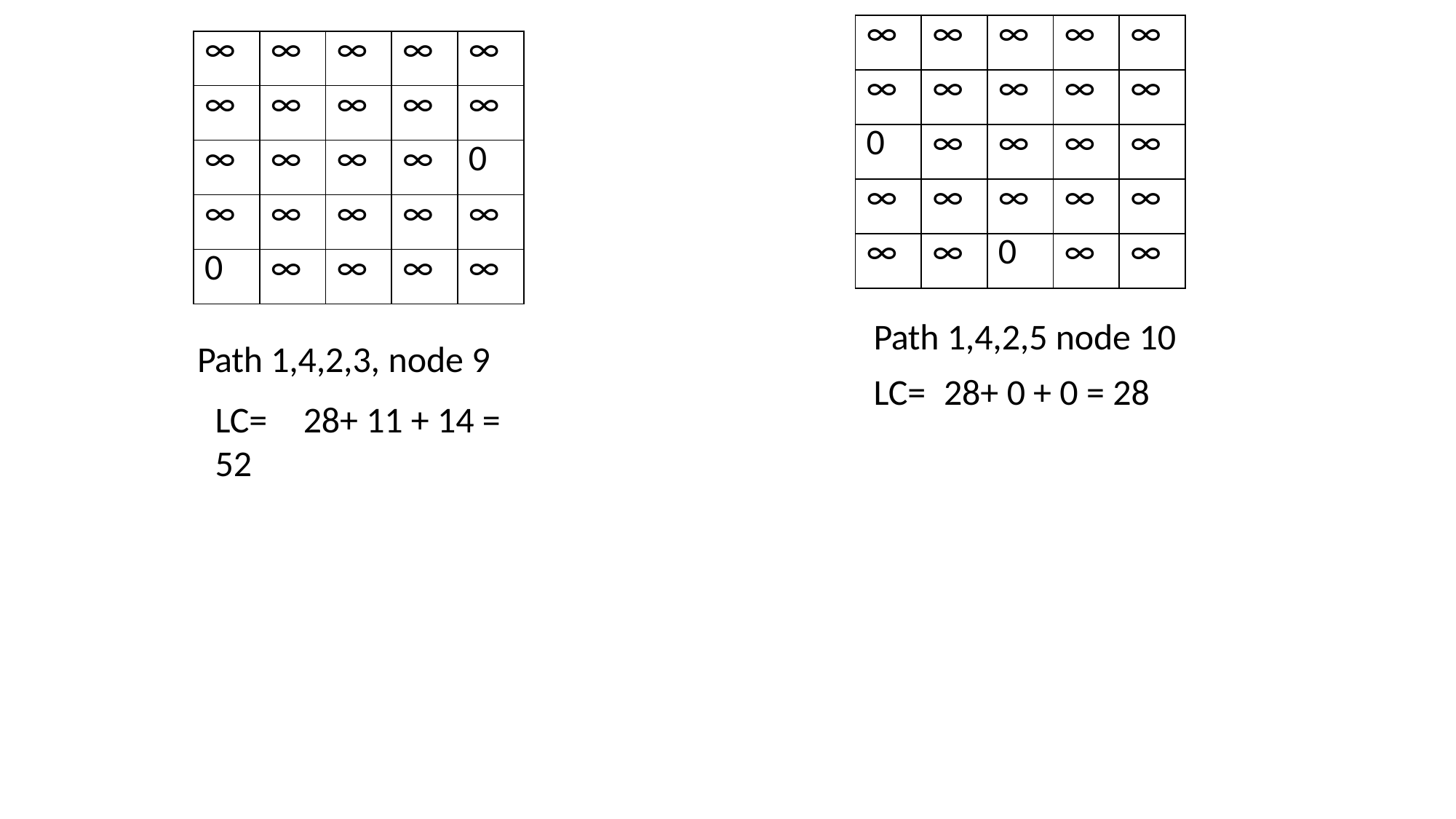

| ∞ | ∞ | ∞ | ∞ | ∞ |
| --- | --- | --- | --- | --- |
| ∞ | ∞ | ∞ | ∞ | ∞ |
| 0 | ∞ | ∞ | ∞ | ∞ |
| ∞ | ∞ | ∞ | ∞ | ∞ |
| ∞ | ∞ | 0 | ∞ | ∞ |
| ∞ | ∞ | ∞ | ∞ | ∞ |
| --- | --- | --- | --- | --- |
| ∞ | ∞ | ∞ | ∞ | ∞ |
| ∞ | ∞ | ∞ | ∞ | 0 |
| ∞ | ∞ | ∞ | ∞ | ∞ |
| 0 | ∞ | ∞ | ∞ | ∞ |
Path 1,4,2,5 node 10
LC=	28+ 0 + 0 = 28
Path 1,4,2,3, node 9
LC=	28+ 11 + 14 = 52